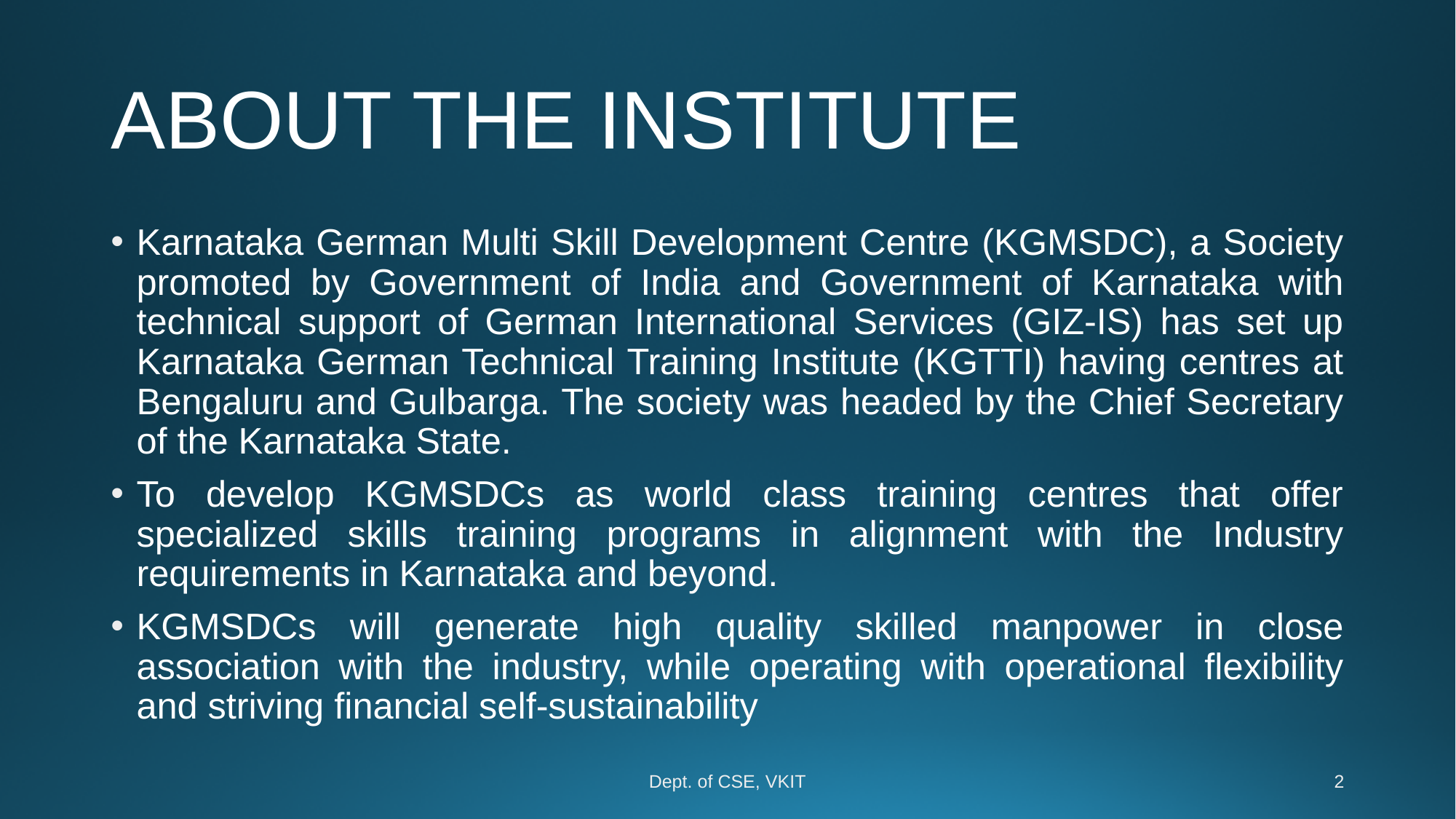

# ABOUT THE INSTITUTE
Karnataka German Multi Skill Development Centre (KGMSDC), a Society promoted by Government of India and Government of Karnataka with technical support of German International Services (GIZ-IS) has set up Karnataka German Technical Training Institute (KGTTI) having centres at Bengaluru and Gulbarga. The society was headed by the Chief Secretary of the Karnataka State.
To develop KGMSDCs as world class training centres that offer specialized skills training programs in alignment with the Industry requirements in Karnataka and beyond.
KGMSDCs will generate high quality skilled manpower in close association with the industry, while operating with operational flexibility and striving financial self-sustainability

Dept. of CSE, VKIT
2